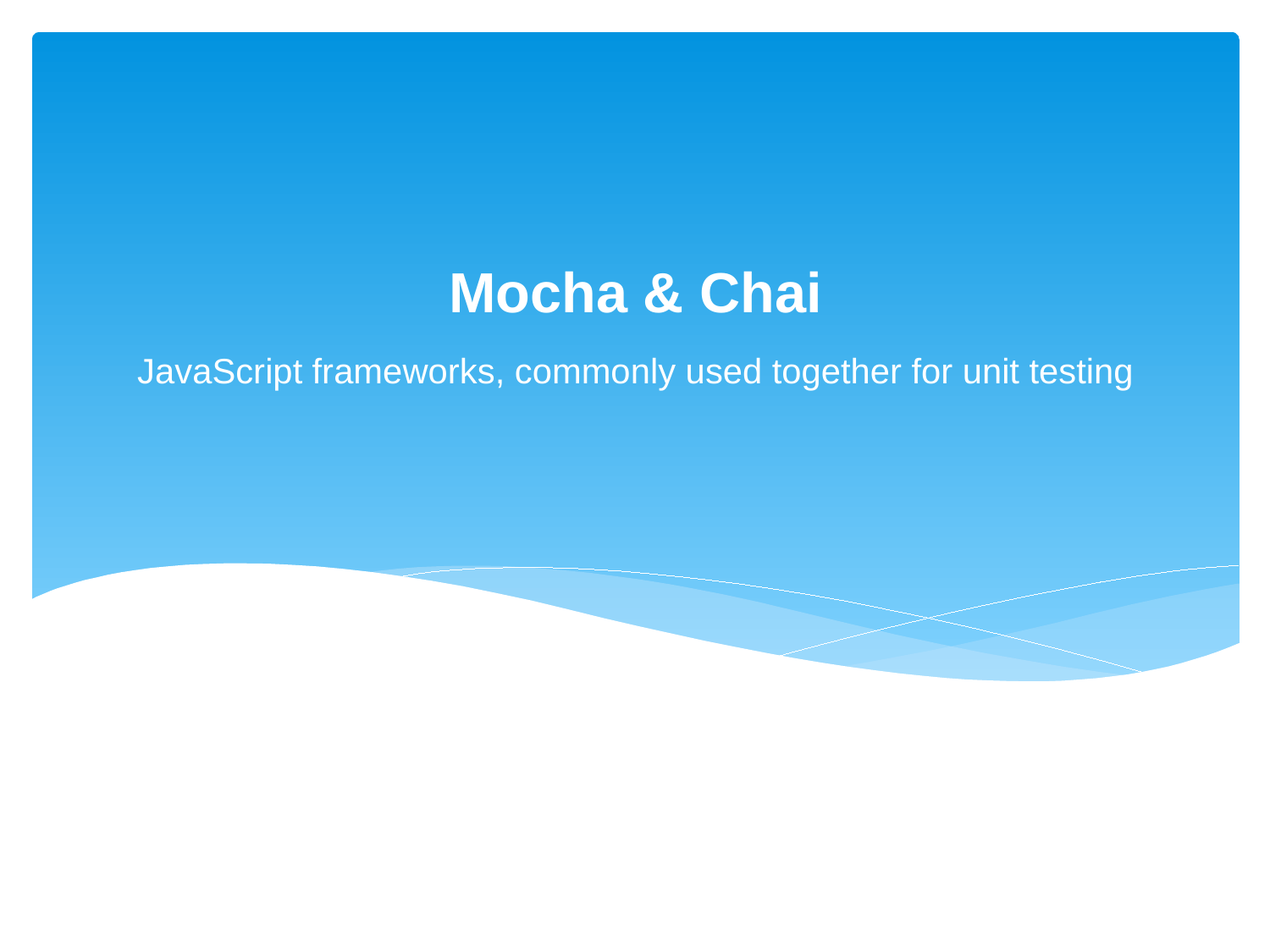

Mocha & Chai
# JavaScript frameworks, commonly used together for unit testing